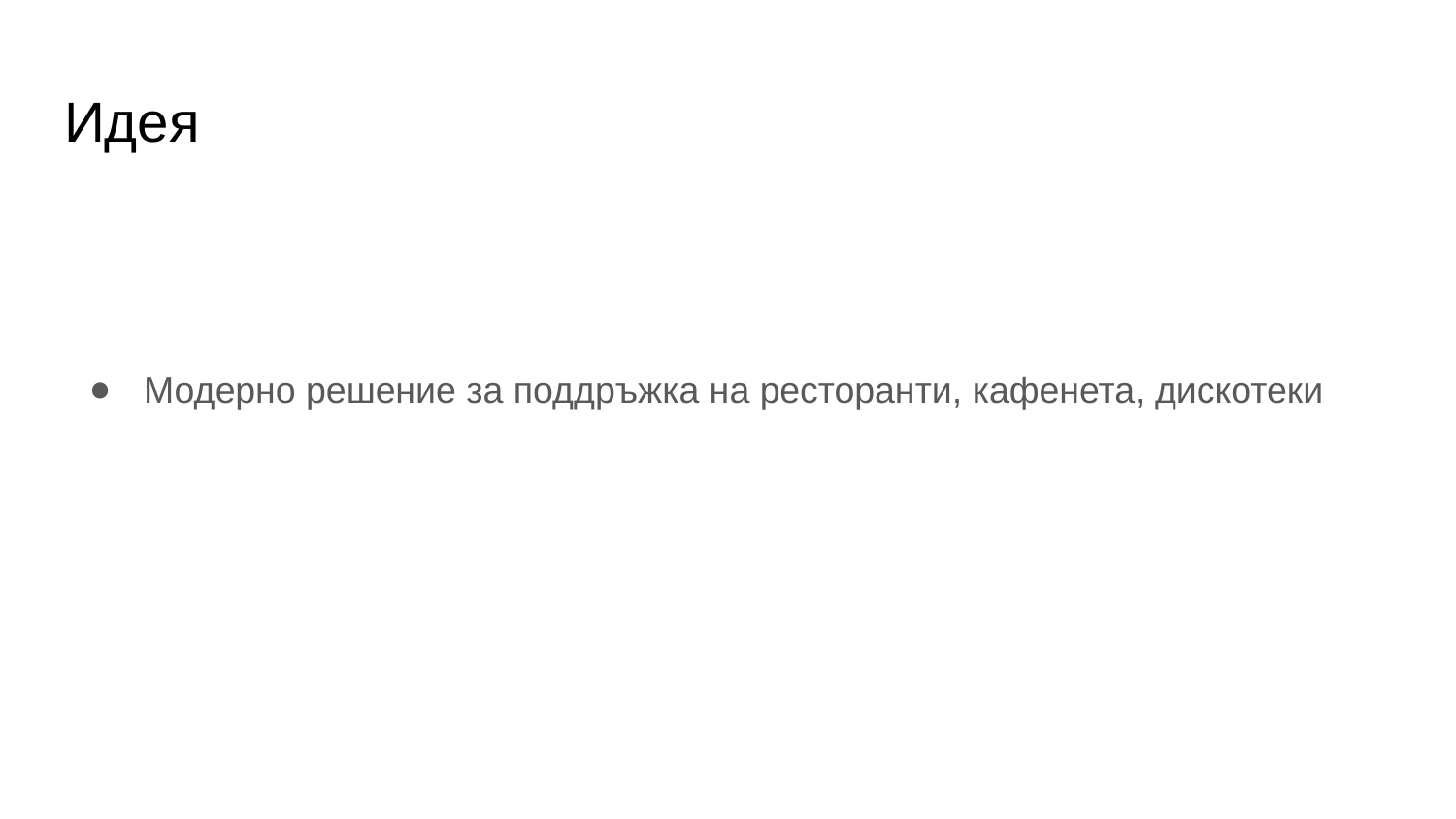

# Идея
Модерно решение за поддръжка на ресторанти, кафенета, дискотеки